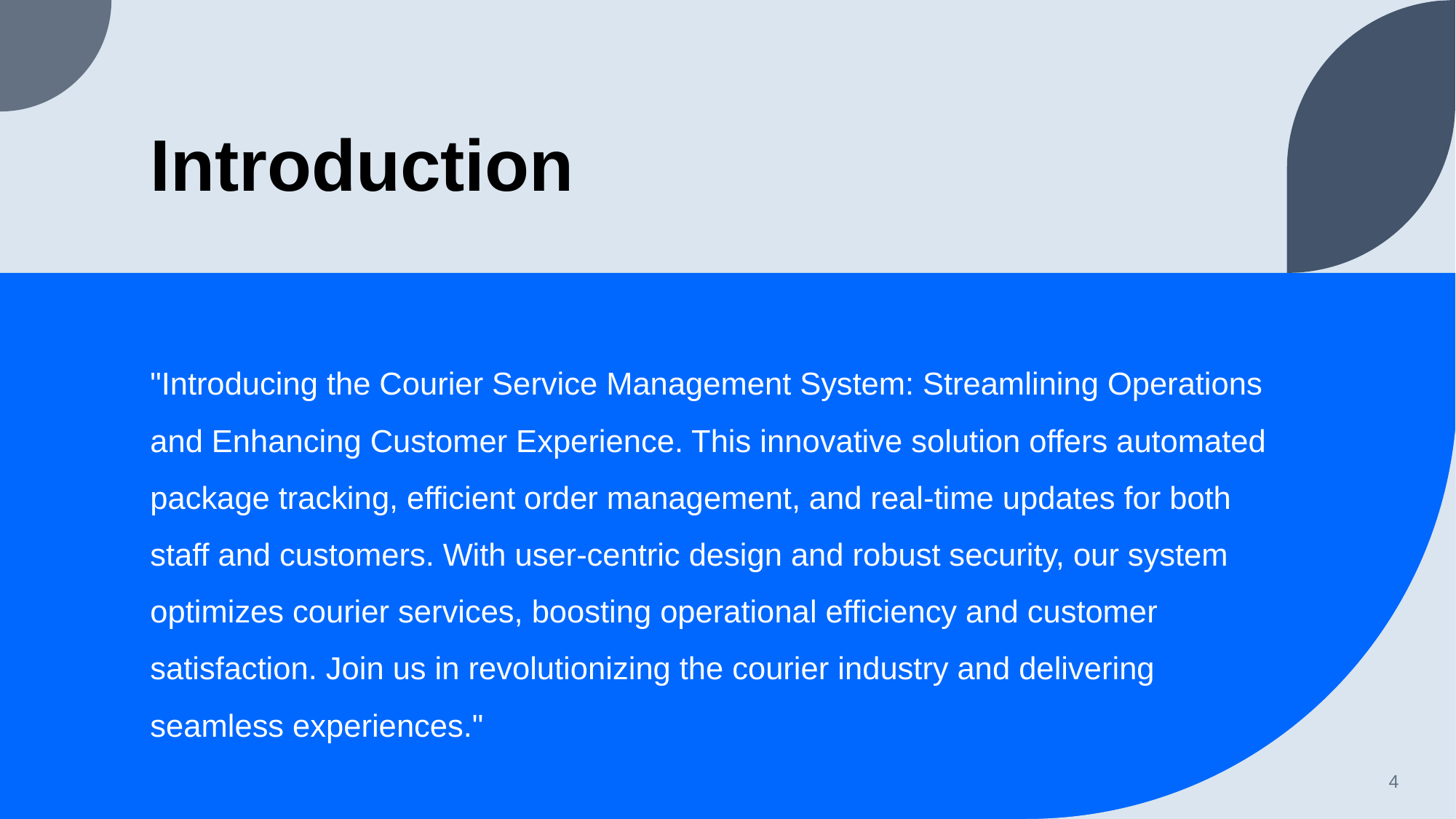

# Introduction
"Introducing the Courier Service Management System: Streamlining Operations and Enhancing Customer Experience. This innovative solution offers automated package tracking, efficient order management, and real-time updates for both staff and customers. With user-centric design and robust security, our system optimizes courier services, boosting operational efficiency and customer satisfaction. Join us in revolutionizing the courier industry and delivering seamless experiences."
4